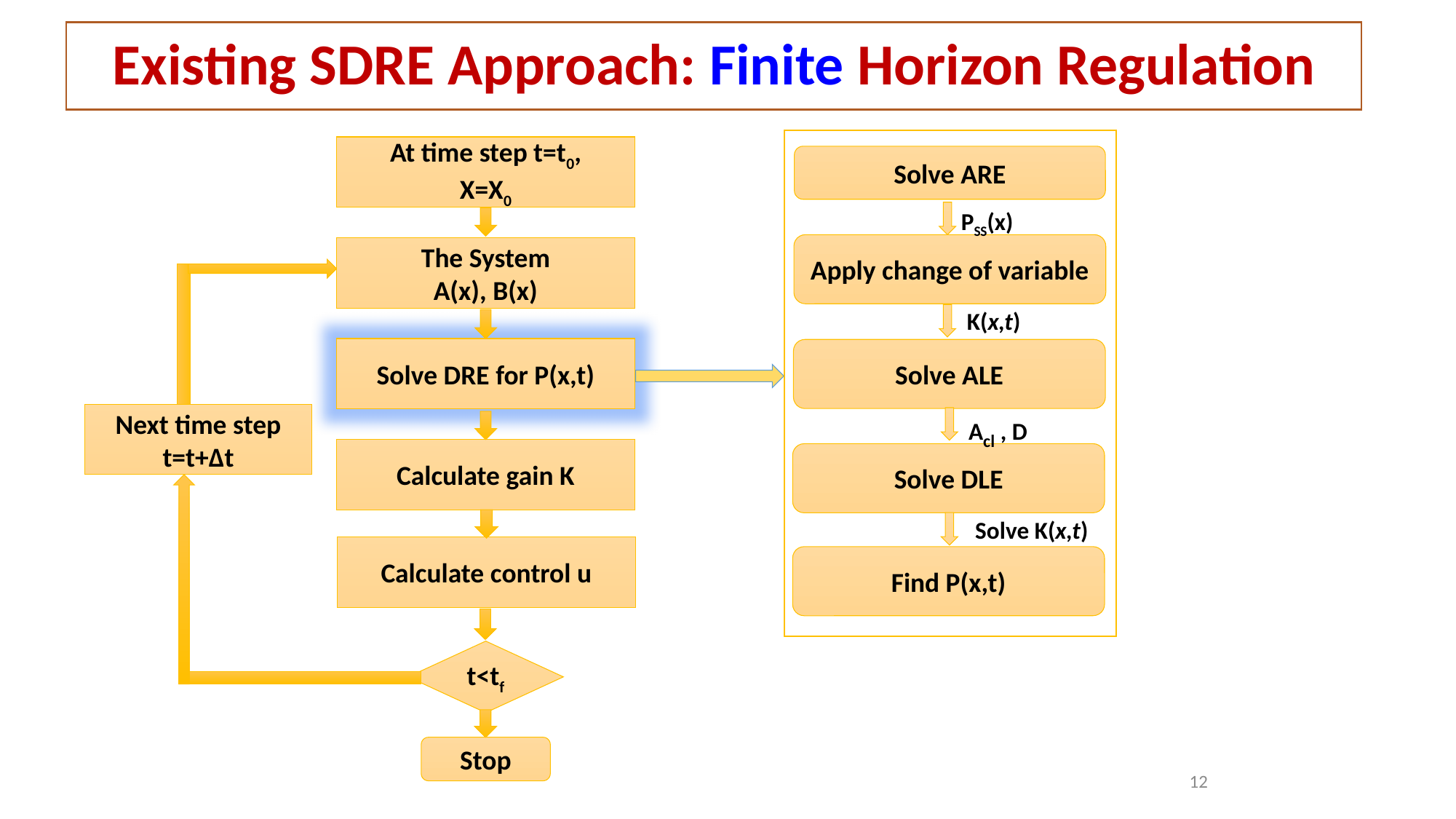

# Existing SDRE Approach: Finite Horizon Regulation

At time step t=t0,
X=X0
Solve ARE
PSS(x)

Apply change of variable
The System
A(x), B(x)

K(x,t)

Solve DRE for P(x,t)
Solve ALE

Next time step
t=t+∆t
Acl , D

Calculate gain K
Solve DLE

Solve K(x,t)

Calculate control u
Find P(x,t)

t<tf

Stop
12